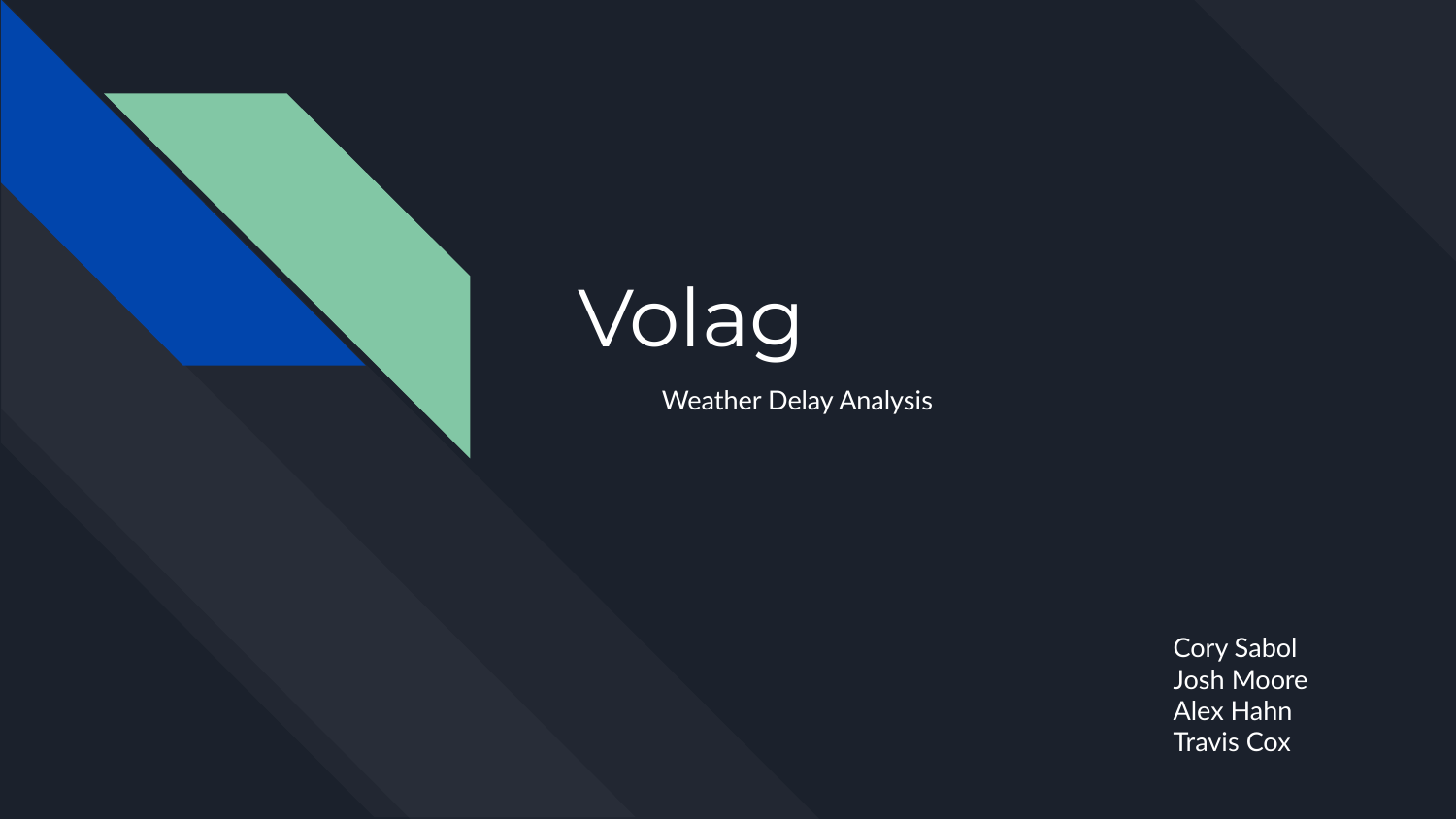

# Volag
Weather Delay Analysis

Cory Sabol
Josh Moore
Alex Hahn
Travis Cox